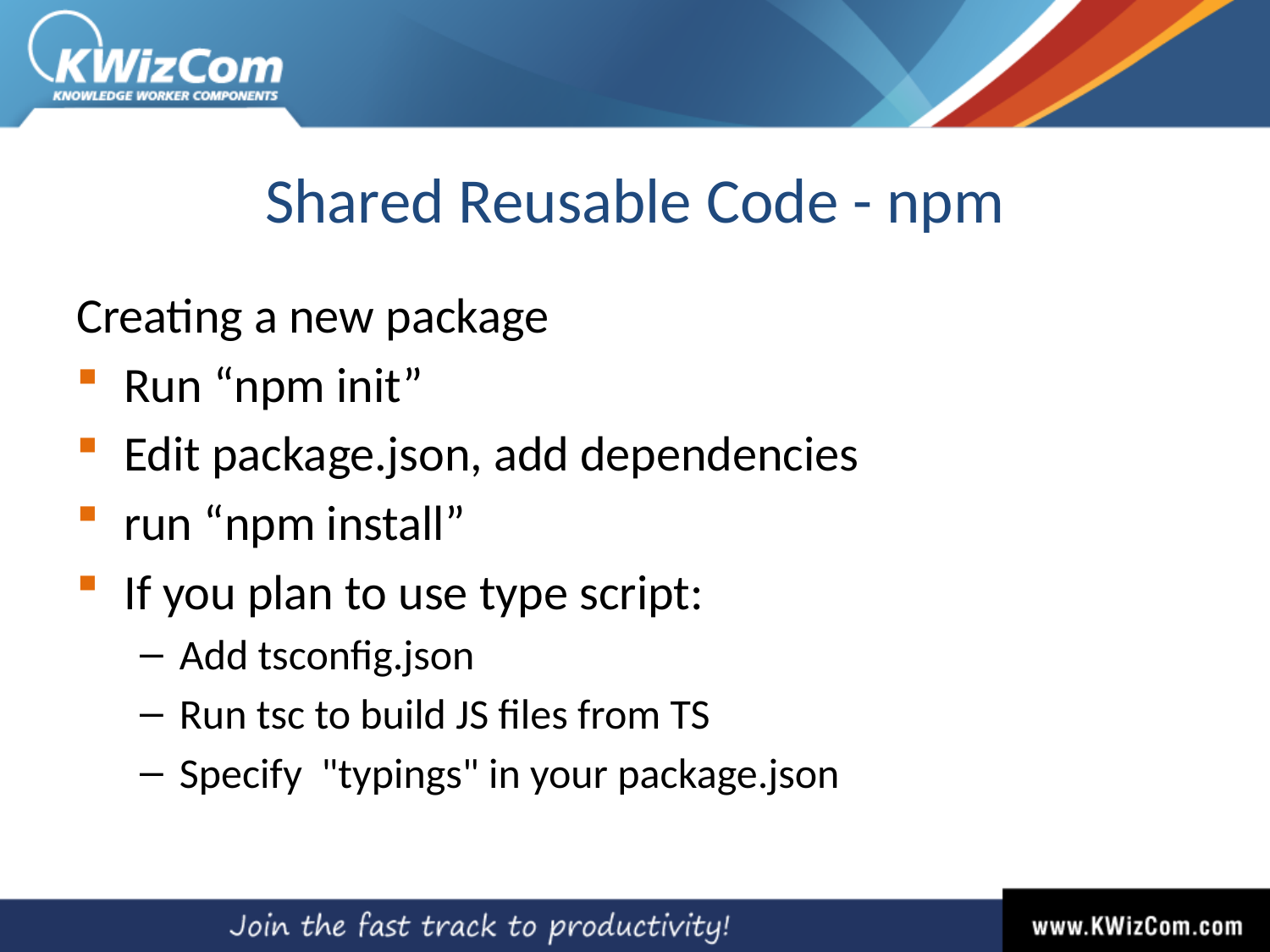

# Shared Reusable Code - npm
Creating a new package
Run “npm init”
Edit package.json, add dependencies
run “npm install”
If you plan to use type script:
Add tsconfig.json
Run tsc to build JS files from TS
Specify  "typings" in your package.json